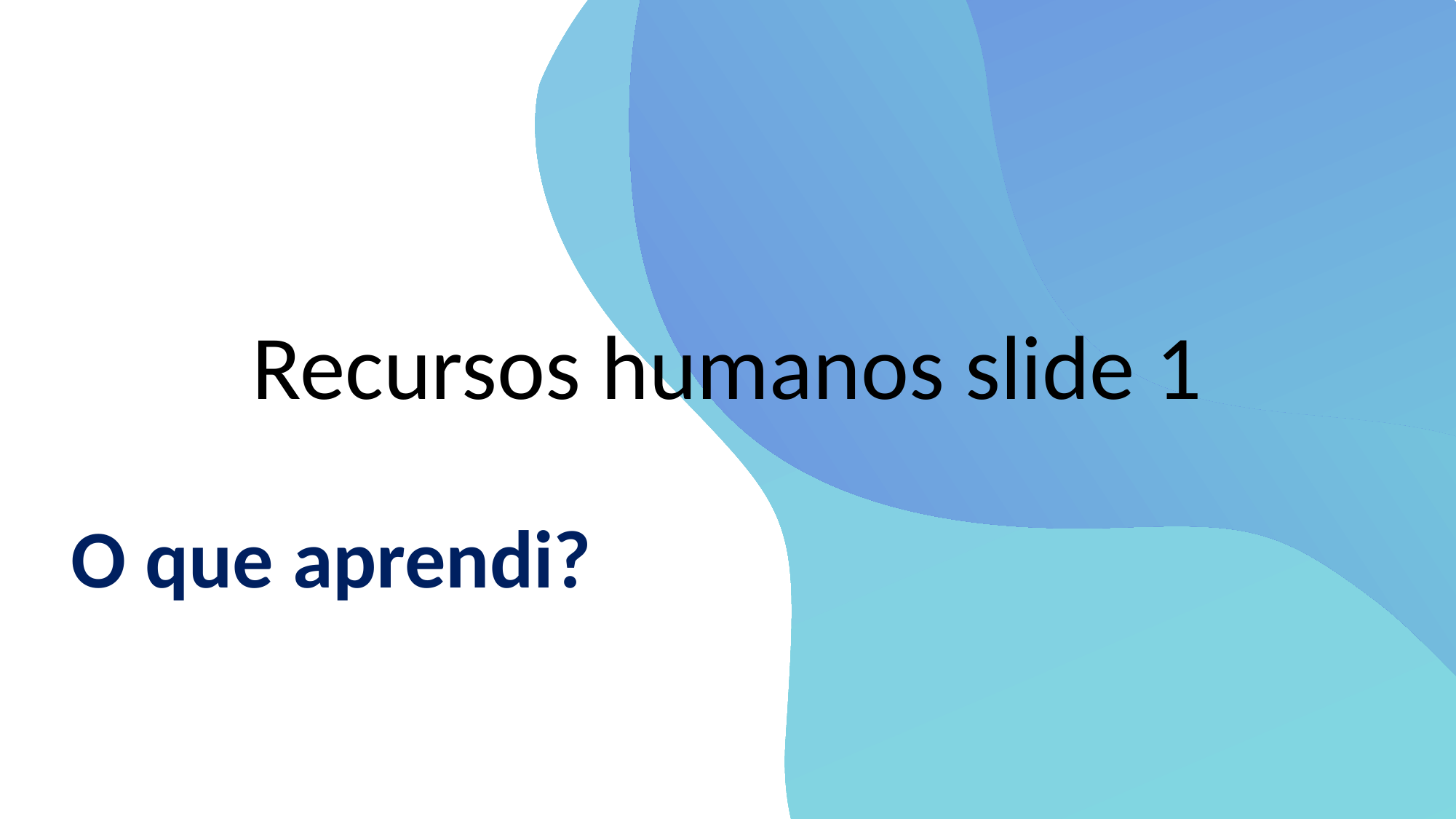

# Recursos humanos slide 1
O que aprendi?